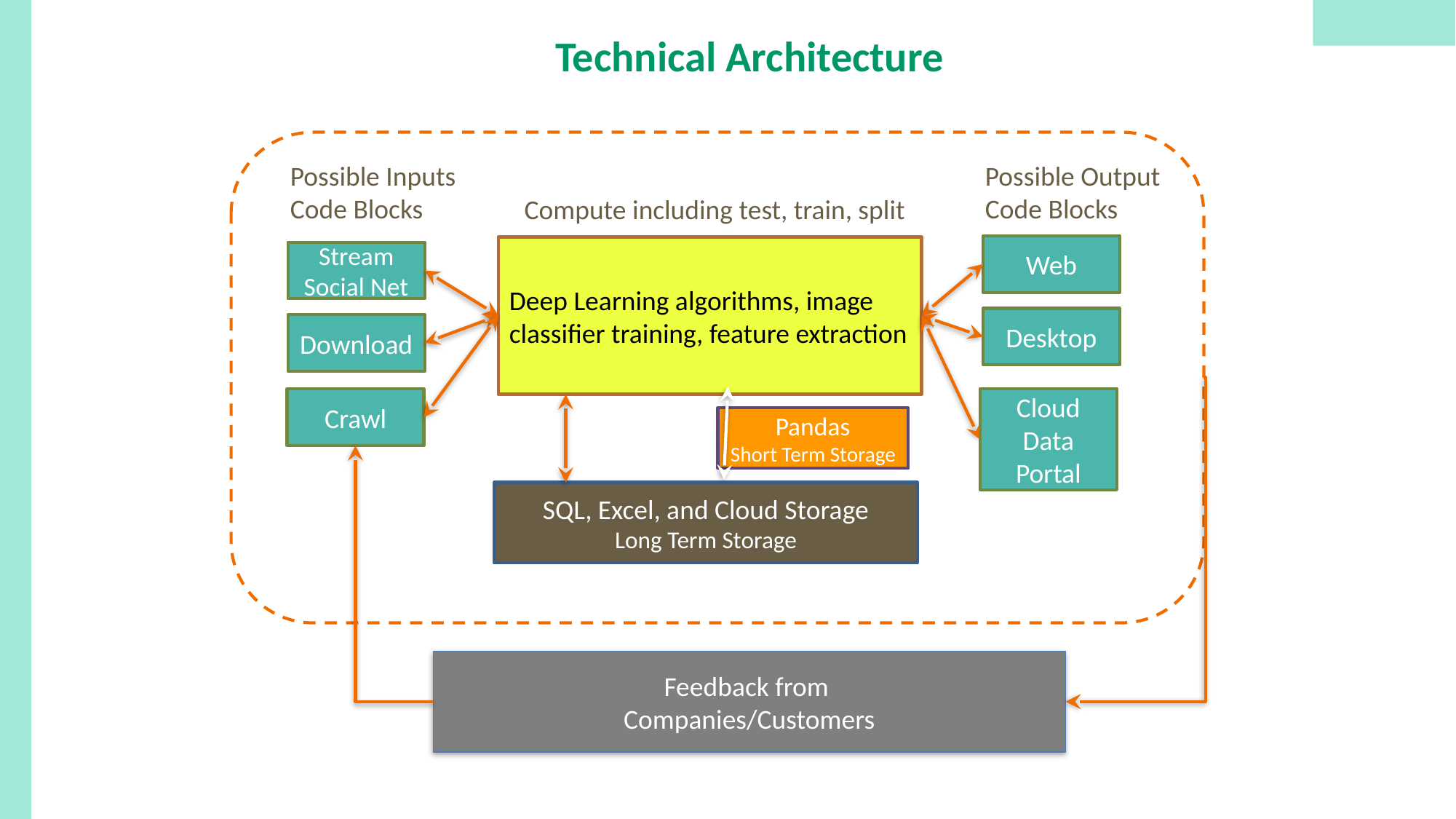

# Technical Architecture

Possible Inputs
Code Blocks
Possible Output
Code Blocks
Compute including test, train, split
Web
Deep Learning algorithms, image classifier training, feature extraction
Stream Social Net
Desktop
Download
Cloud Data Portal
Crawl
Pandas
Short Term Storage
SQL, Excel, and Cloud Storage
Long Term Storage
Feedback from
Companies/Customers